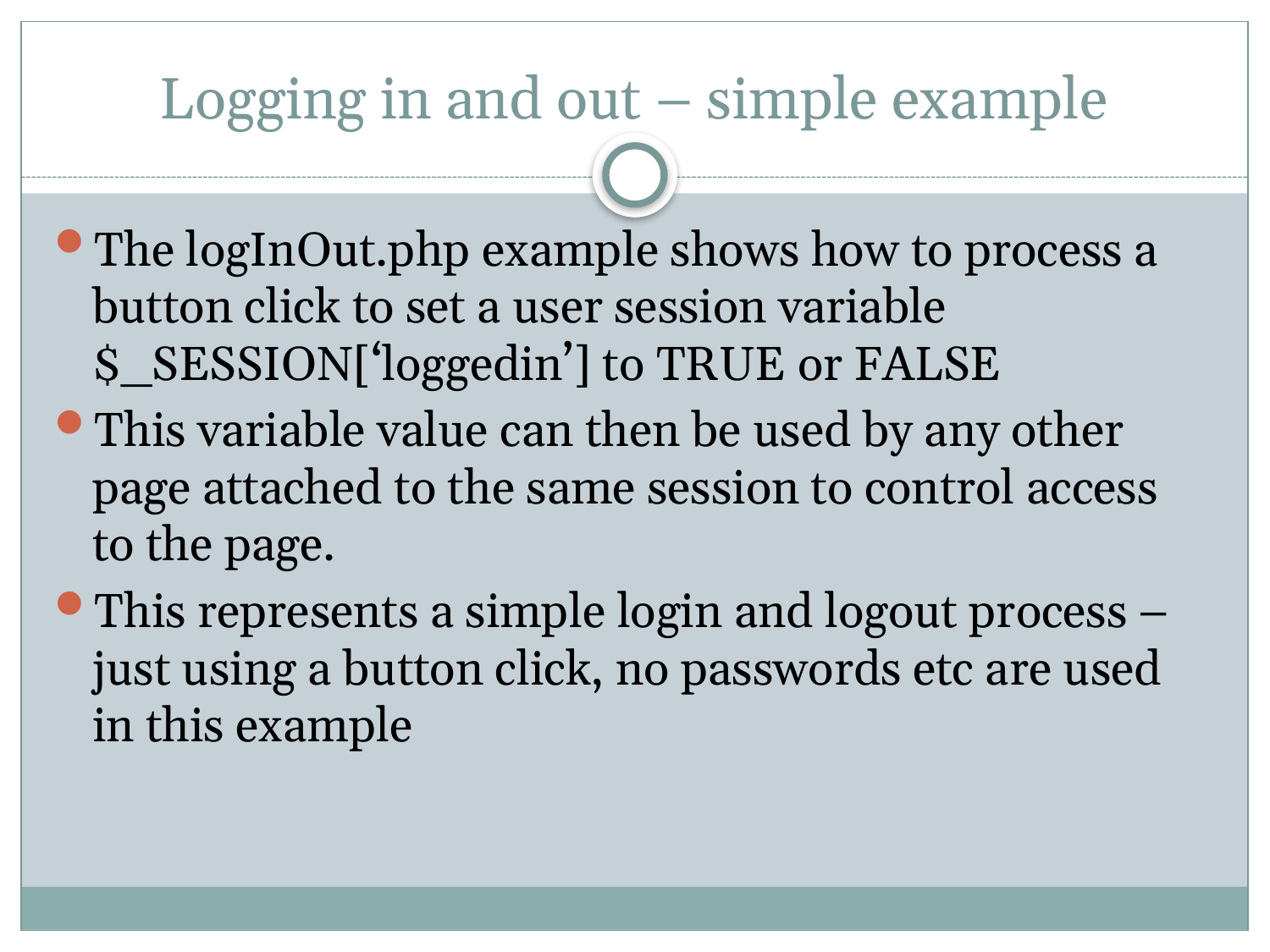

# Logging in and out – simple example
The logInOut.php example shows how to process a button click to set a user session variable $_SESSION[‘loggedin’] to TRUE or FALSE
This variable value can then be used by any other page attached to the same session to control access to the page.
This represents a simple login and logout process – just using a button click, no passwords etc are used in this example